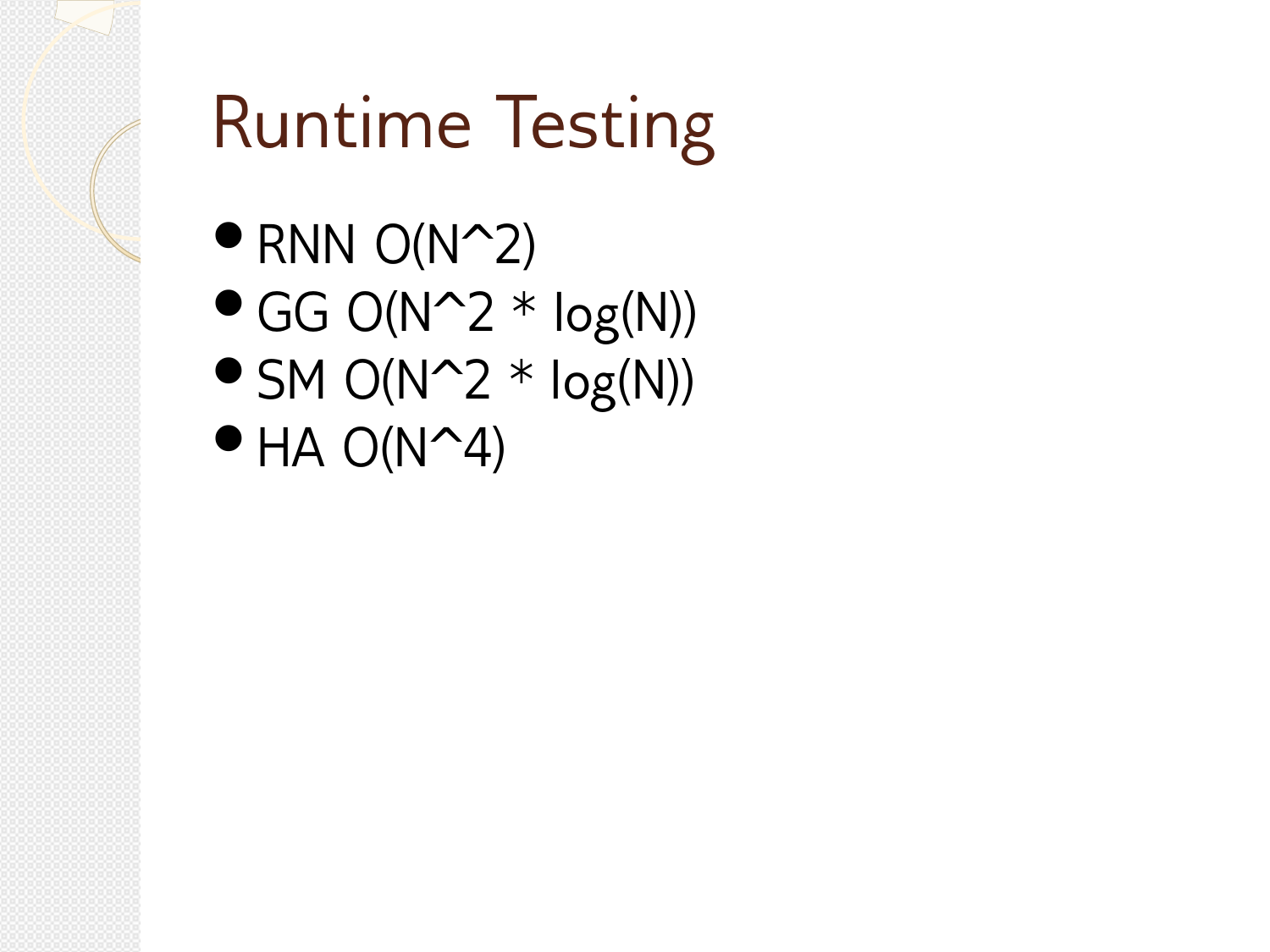

Runtime Testing
RNN O(N^2)
GG O(N^2 * log(N))
SM O(N^2 * log(N))
HA O(N^4)